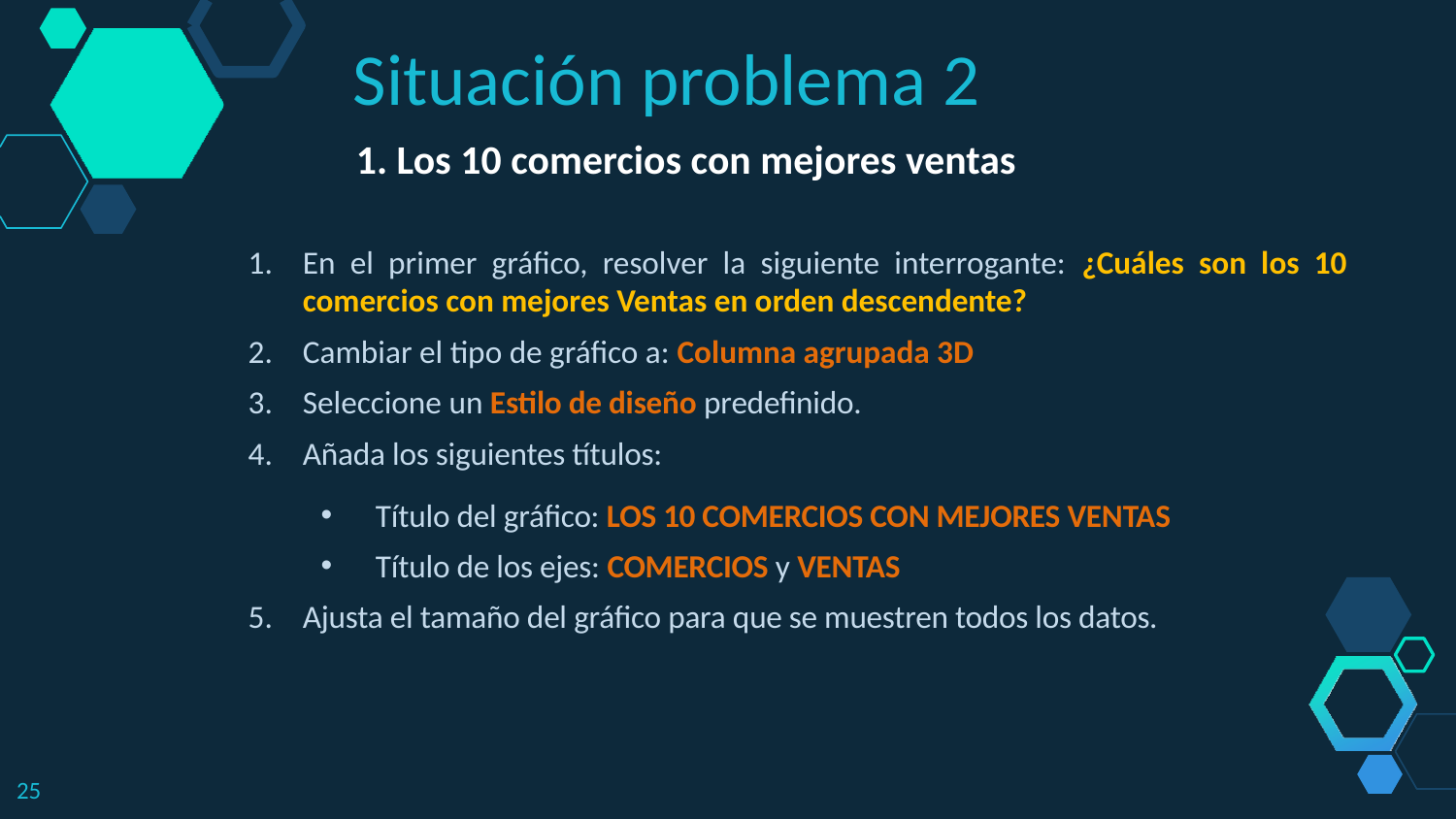

Situación problema 2
1. Los 10 comercios con mejores ventas

En el primer gráfico, resolver la siguiente interrogante: ¿Cuáles son los 10 comercios con mejores Ventas en orden descendente?
Cambiar el tipo de gráfico a: Columna agrupada 3D
Seleccione un Estilo de diseño predefinido.
Añada los siguientes títulos:
Título del gráfico: LOS 10 COMERCIOS CON MEJORES VENTAS
Título de los ejes: COMERCIOS y VENTAS
Ajusta el tamaño del gráfico para que se muestren todos los datos.

25